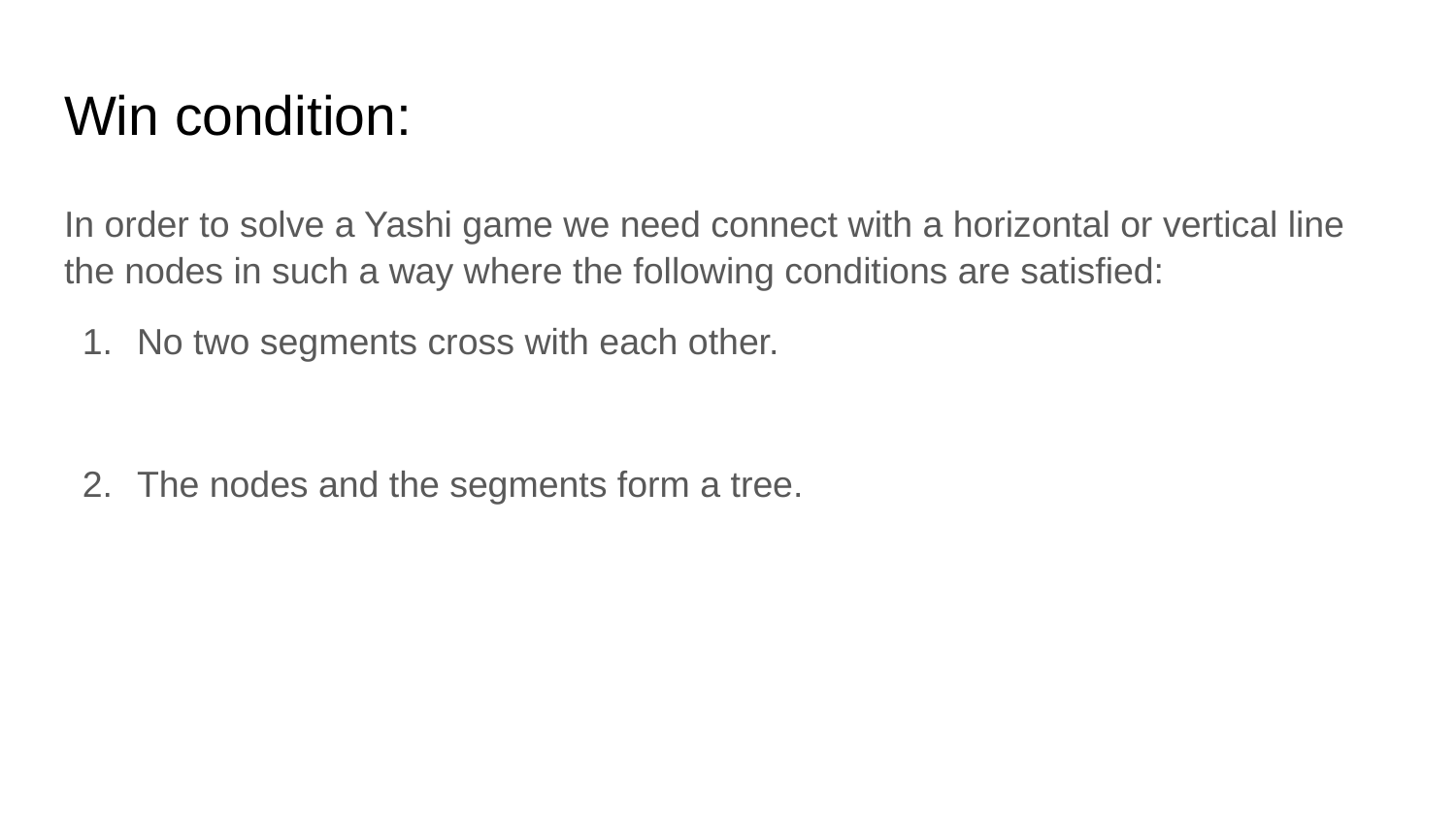

# Win condition:
In order to solve a Yashi game we need connect with a horizontal or vertical line the nodes in such a way where the following conditions are satisfied:
No two segments cross with each other.

The nodes and the segments form a tree.